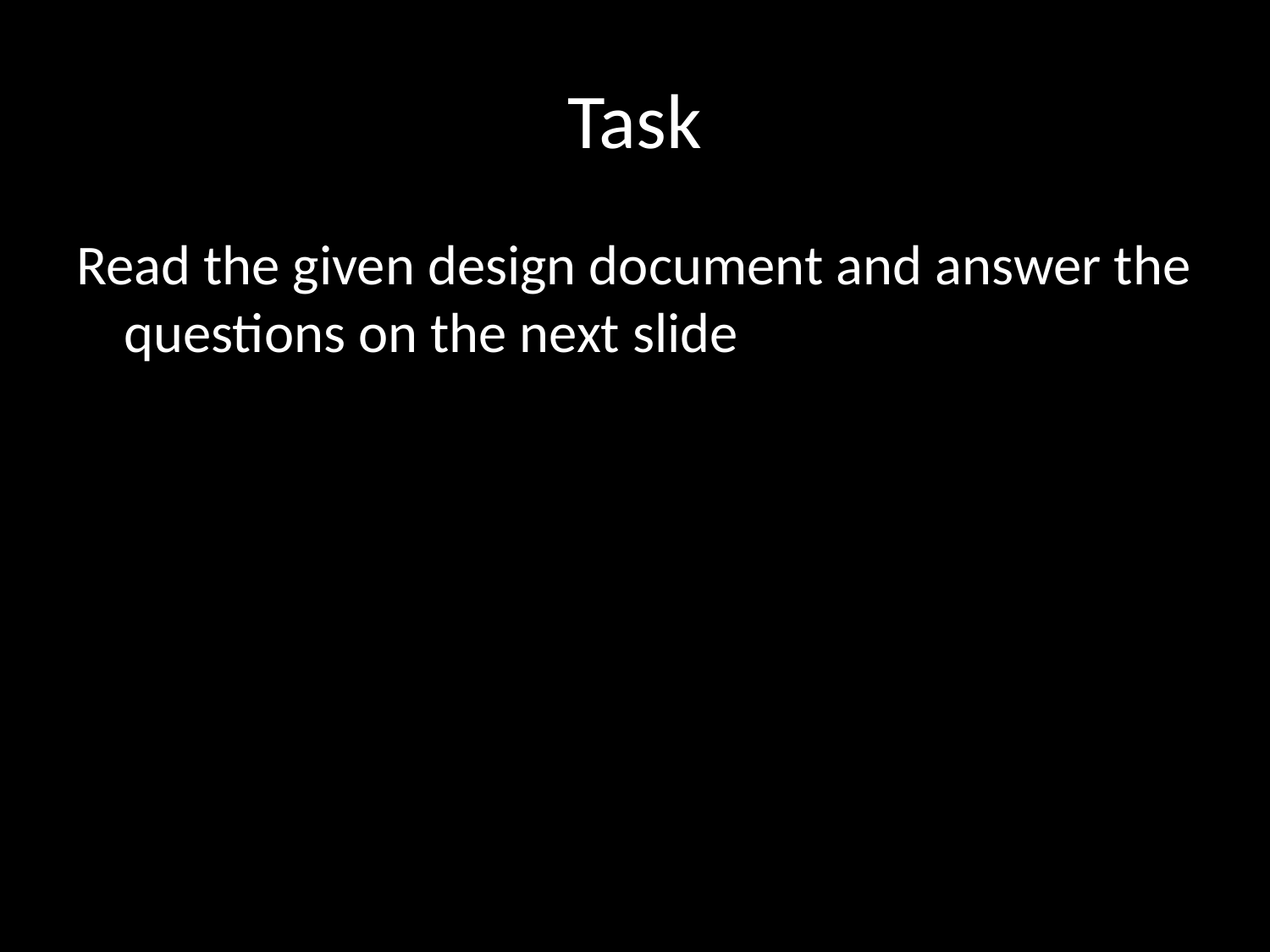

# Task
Read the given design document and answer the questions on the next slide